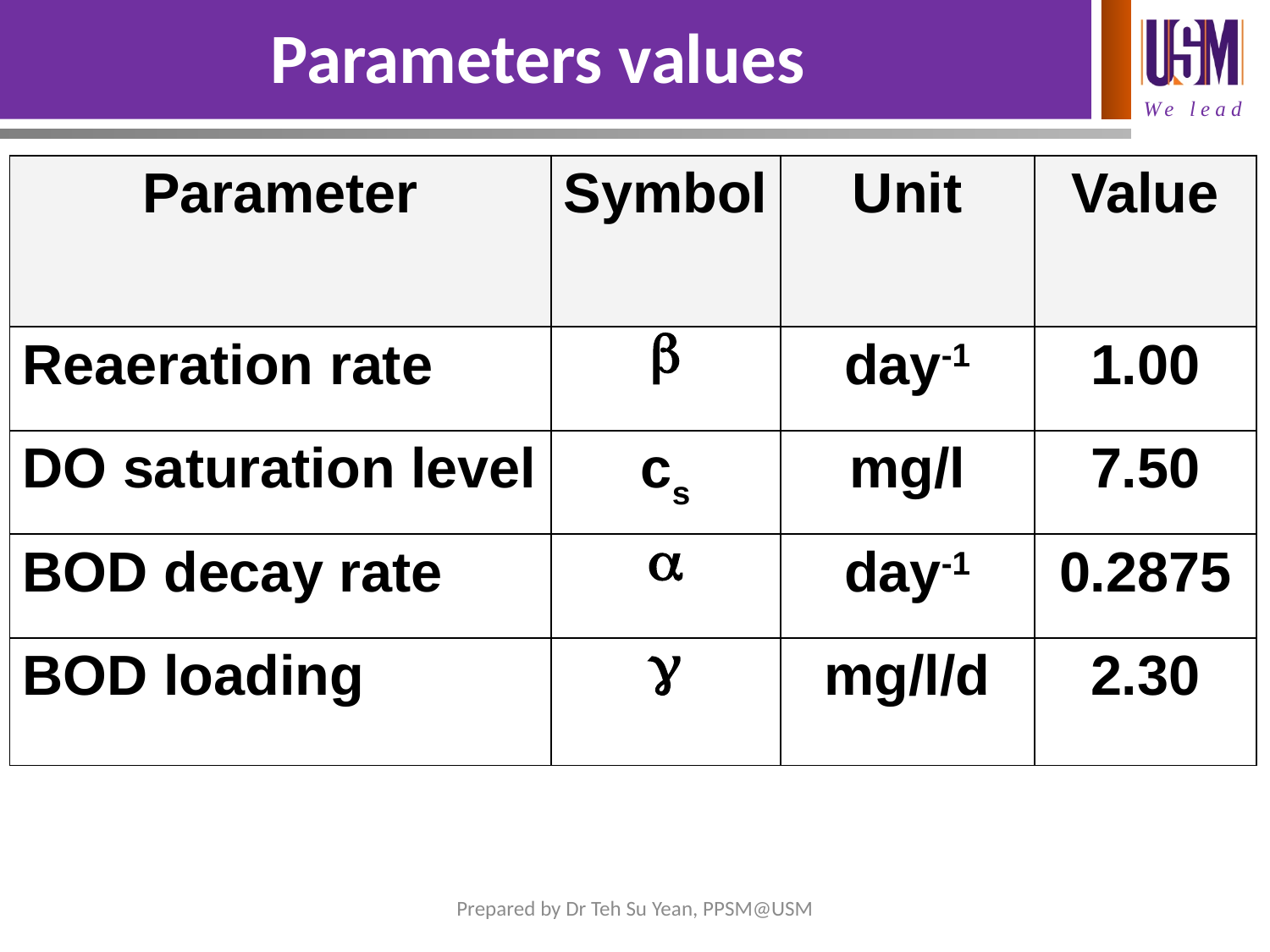

# Parameters values
| Parameter | Symbol | Unit | Value |
| --- | --- | --- | --- |
| Reaeration rate | β | day-1 | 1.00 |
| DO saturation level | cs | mg/l | 7.50 |
| BOD decay rate | α | day-1 | 0.2875 |
| BOD loading | γ | mg/l/d | 2.30 |

Prepared by Dr Teh Su Yean, PPSM@USM